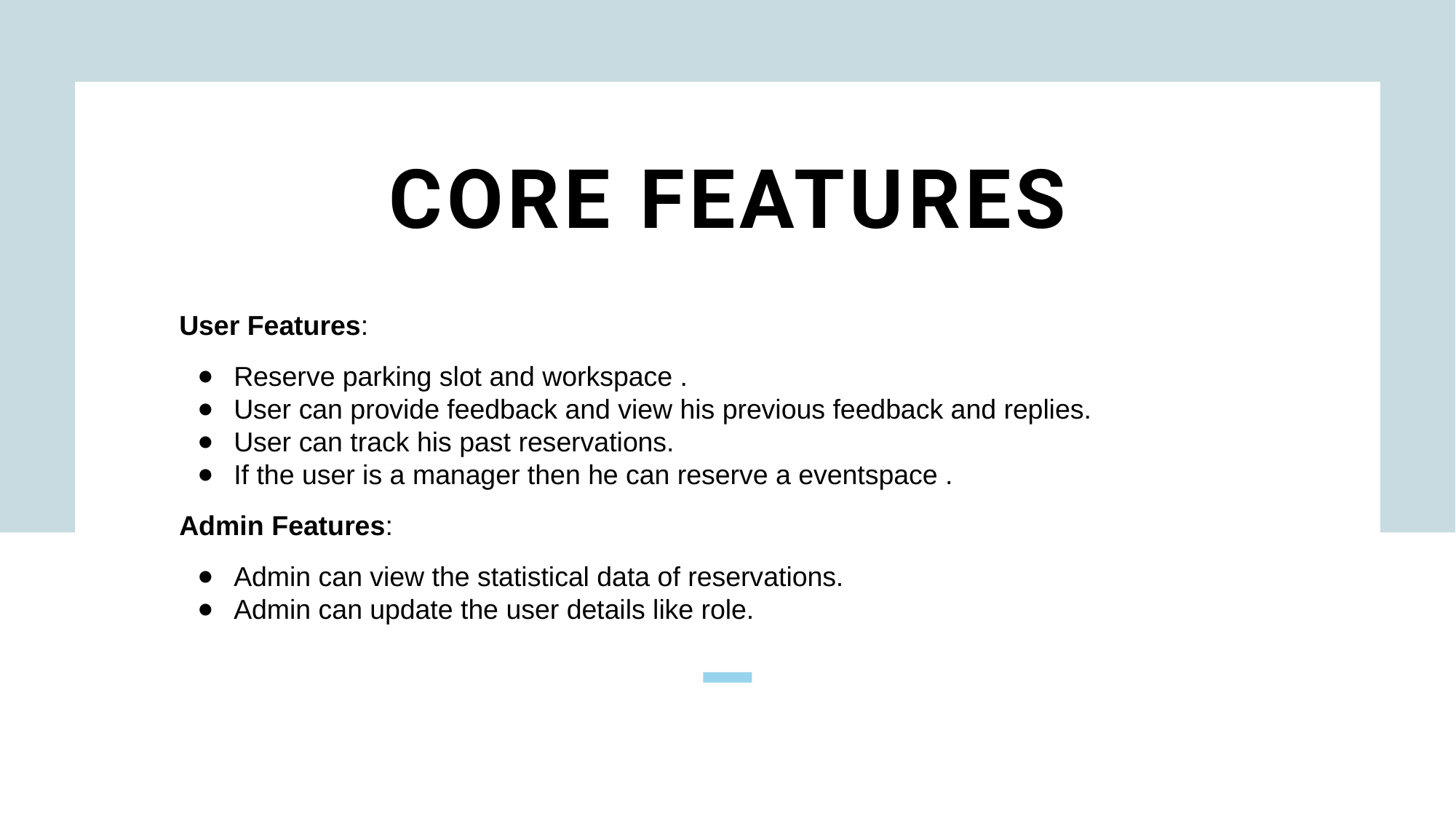

# Core Features
User Features:
Reserve parking slot and workspace .
User can provide feedback and view his previous feedback and replies.
User can track his past reservations.
If the user is a manager then he can reserve a eventspace .
Admin Features:
Admin can view the statistical data of reservations.
Admin can update the user details like role.